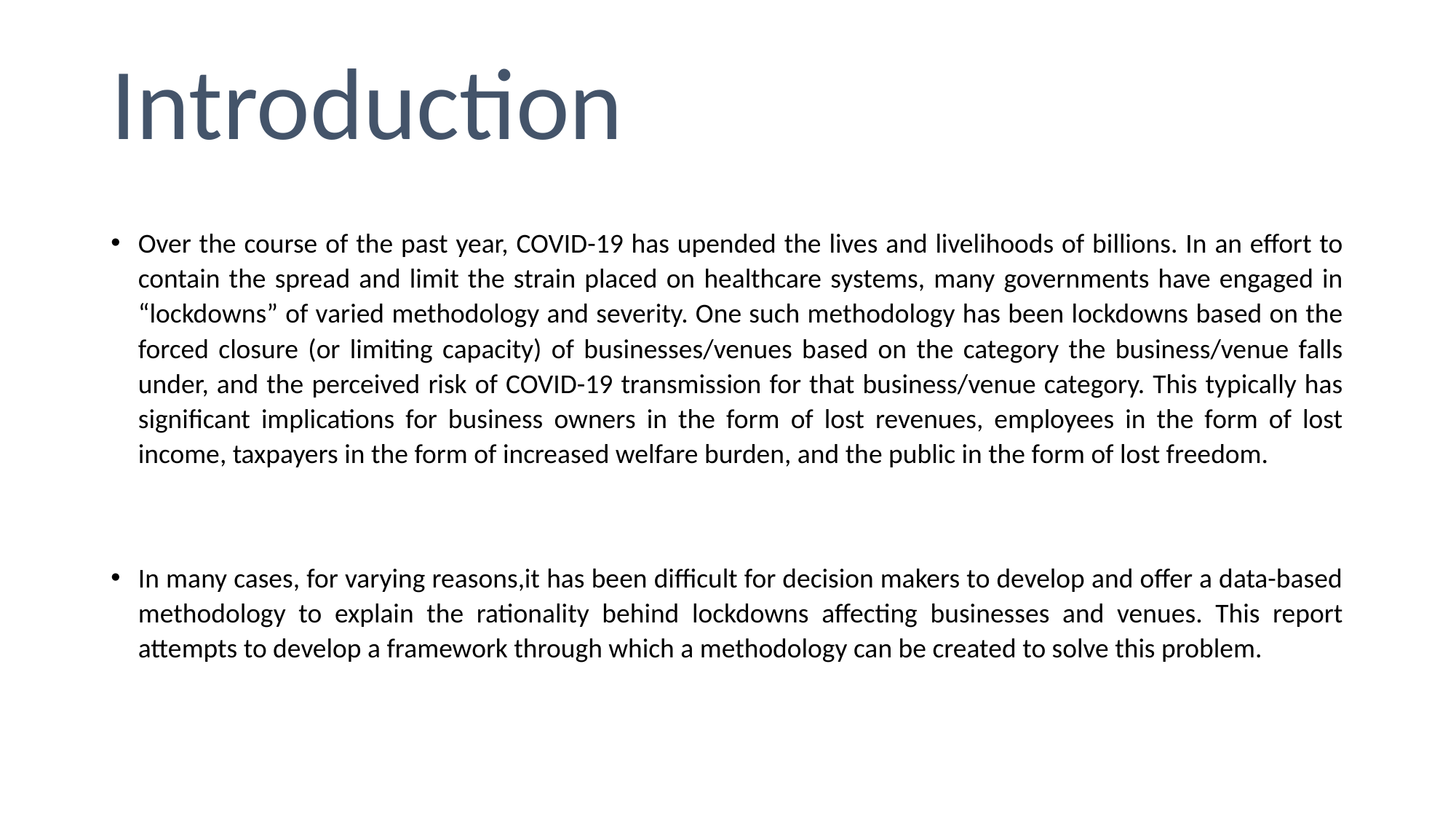

# Introduction
Over the course of the past year, COVID-19 has upended the lives and livelihoods of billions. In an effort to contain the spread and limit the strain placed on healthcare systems, many governments have engaged in “lockdowns” of varied methodology and severity. One such methodology has been lockdowns based on the forced closure (or limiting capacity) of businesses/venues based on the category the business/venue falls under, and the perceived risk of COVID-19 transmission for that business/venue category. This typically has significant implications for business owners in the form of lost revenues, employees in the form of lost income, taxpayers in the form of increased welfare burden, and the public in the form of lost freedom.

In many cases, for varying reasons,it has been difficult for decision makers to develop and offer a data-based methodology to explain the rationality behind lockdowns affecting businesses and venues. This report attempts to develop a framework through which a methodology can be created to solve this problem.